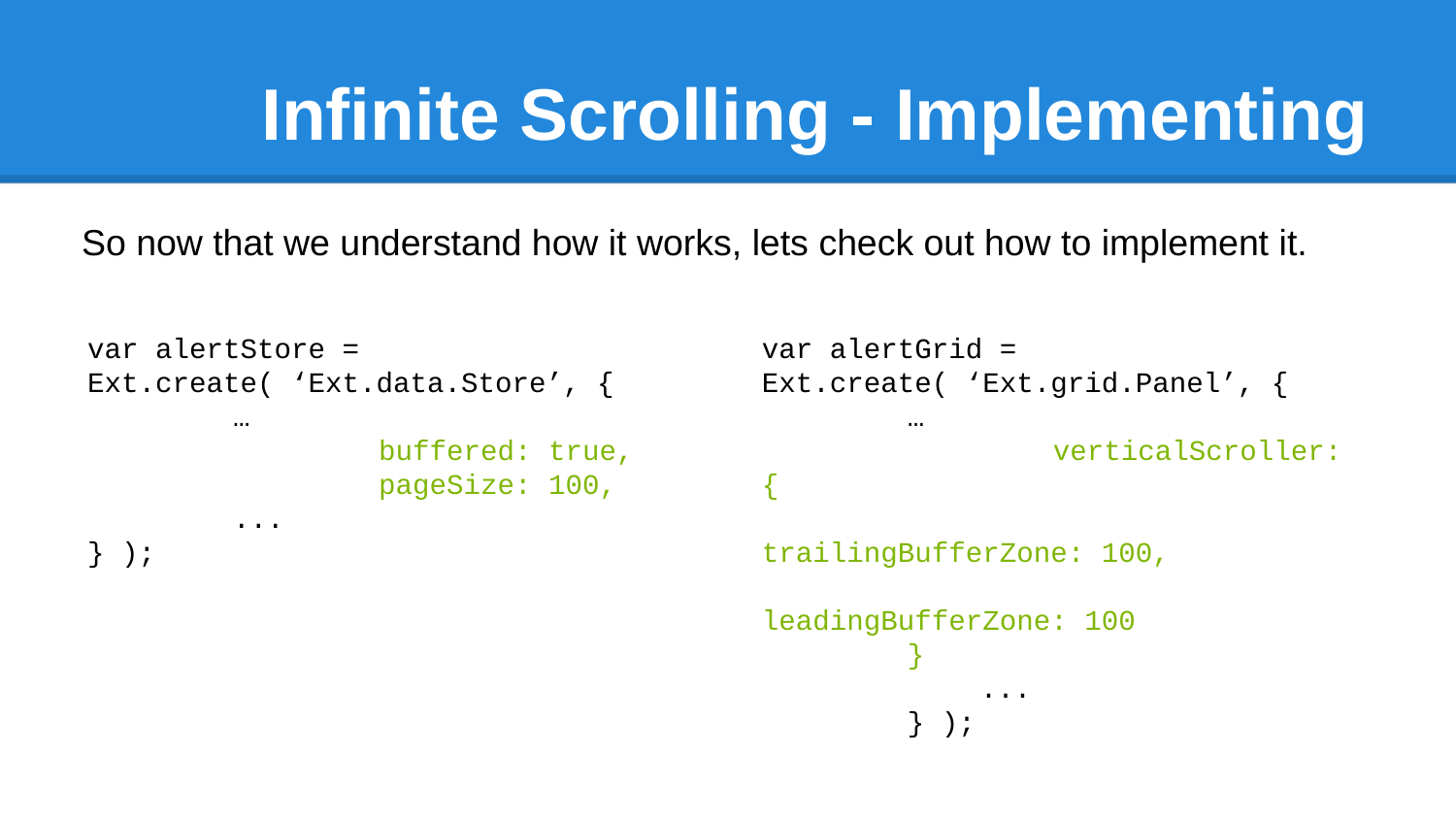

# Infinite Scrolling - Implementing
So now that we understand how it works, lets check out how to implement it.
var alertStore = Ext.create( ‘Ext.data.Store’, {
	…
		buffered: true,
		pageSize: 100,
	...
} );
var alertGrid = Ext.create( ‘Ext.grid.Panel’, {
	…
		verticalScroller: {
			trailingBufferZone: 100,
			leadingBufferZone: 100
}
	...
} );